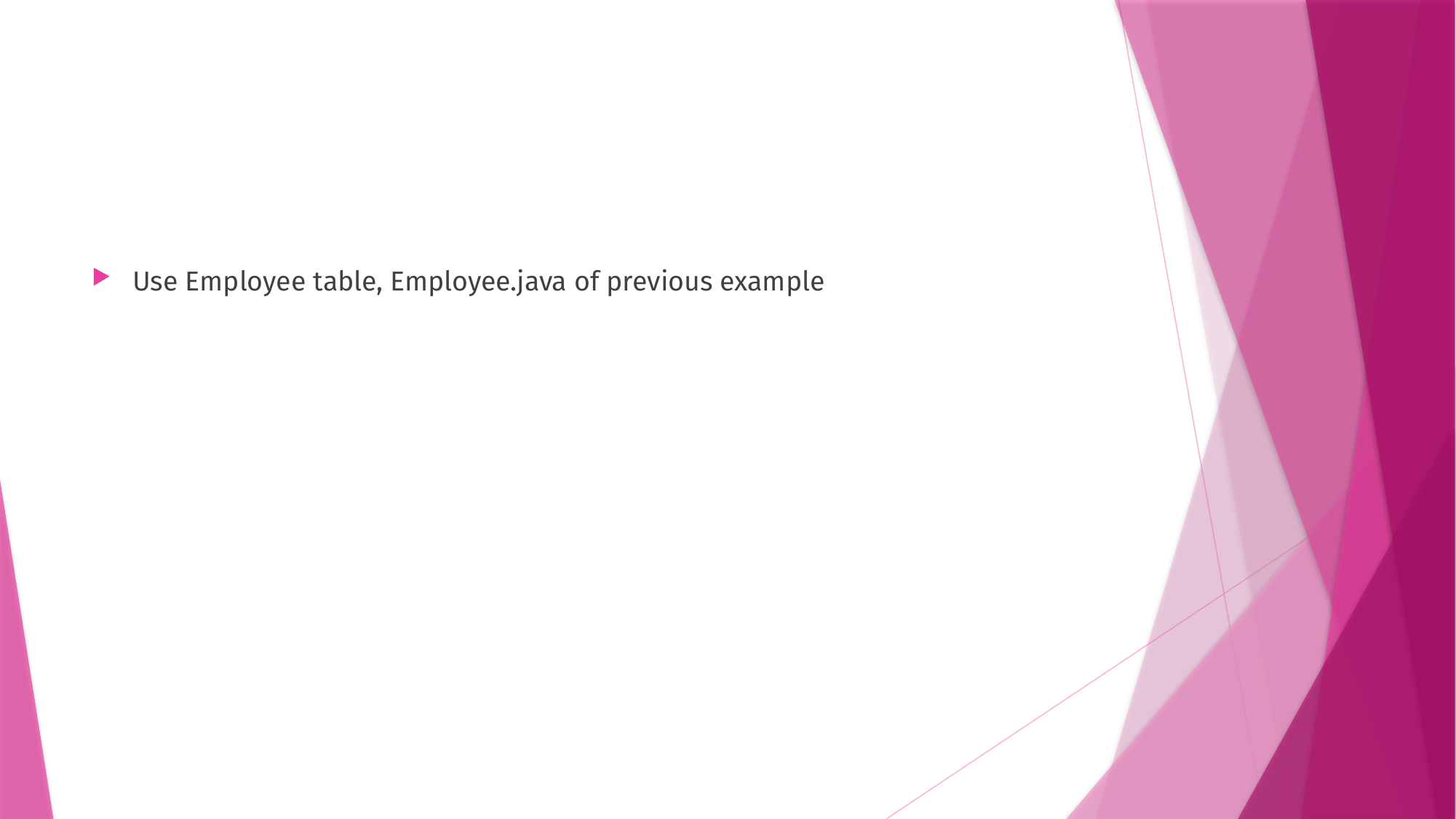

#
Use Employee table, Employee.java of previous example